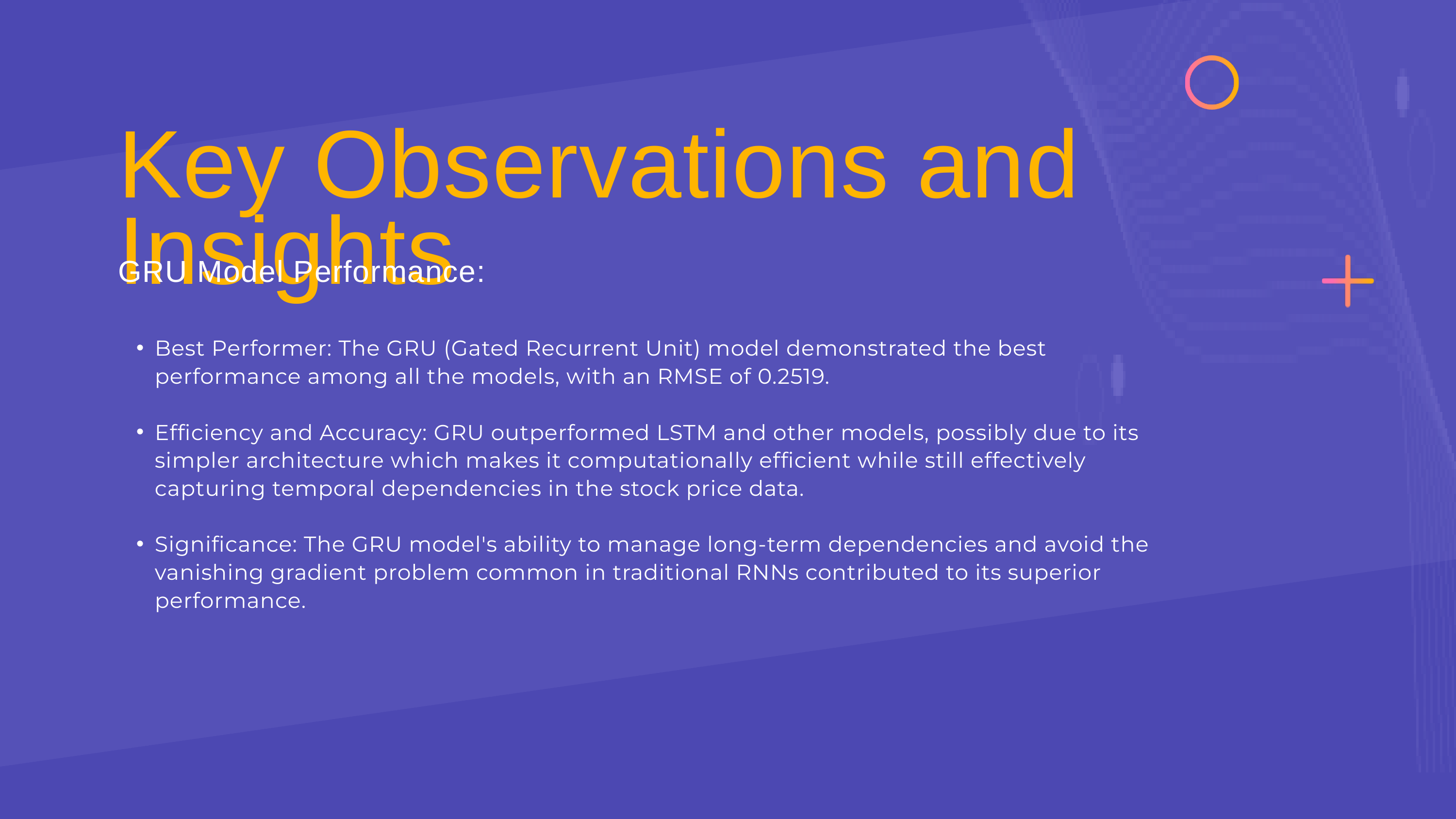

Key Observations and Insights
GRU Model Performance:

Best Performer: The GRU (Gated Recurrent Unit) model demonstrated the best performance among all the models, with an RMSE of 0.2519.

Efficiency and Accuracy: GRU outperformed LSTM and other models, possibly due to its simpler architecture which makes it computationally efficient while still effectively capturing temporal dependencies in the stock price data.

Significance: The GRU model's ability to manage long-term dependencies and avoid the vanishing gradient problem common in traditional RNNs contributed to its superior performance.